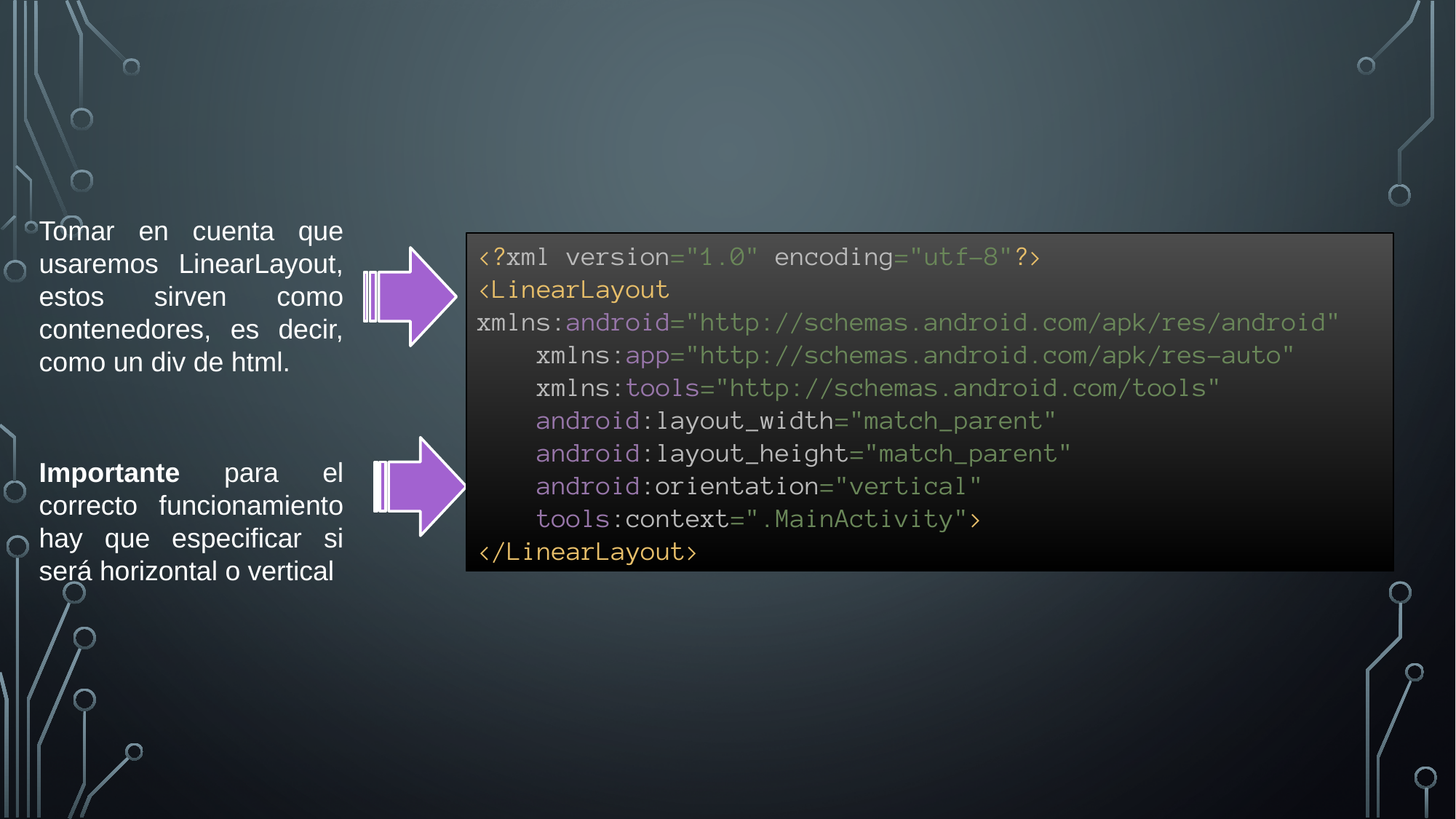

Tomar en cuenta que usaremos LinearLayout, estos sirven como contenedores, es decir, como un div de html.
<?xml version="1.0" encoding="utf-8"?>
<LinearLayout xmlns:android="http://schemas.android.com/apk/res/android"
    xmlns:app="http://schemas.android.com/apk/res-auto"
    xmlns:tools="http://schemas.android.com/tools"
    android:layout_width="match_parent"
    android:layout_height="match_parent"
    android:orientation="vertical"
    tools:context=".MainActivity">
</LinearLayout>

d

Importante para el correcto funcionamiento hay que especificar si será horizontal o vertical